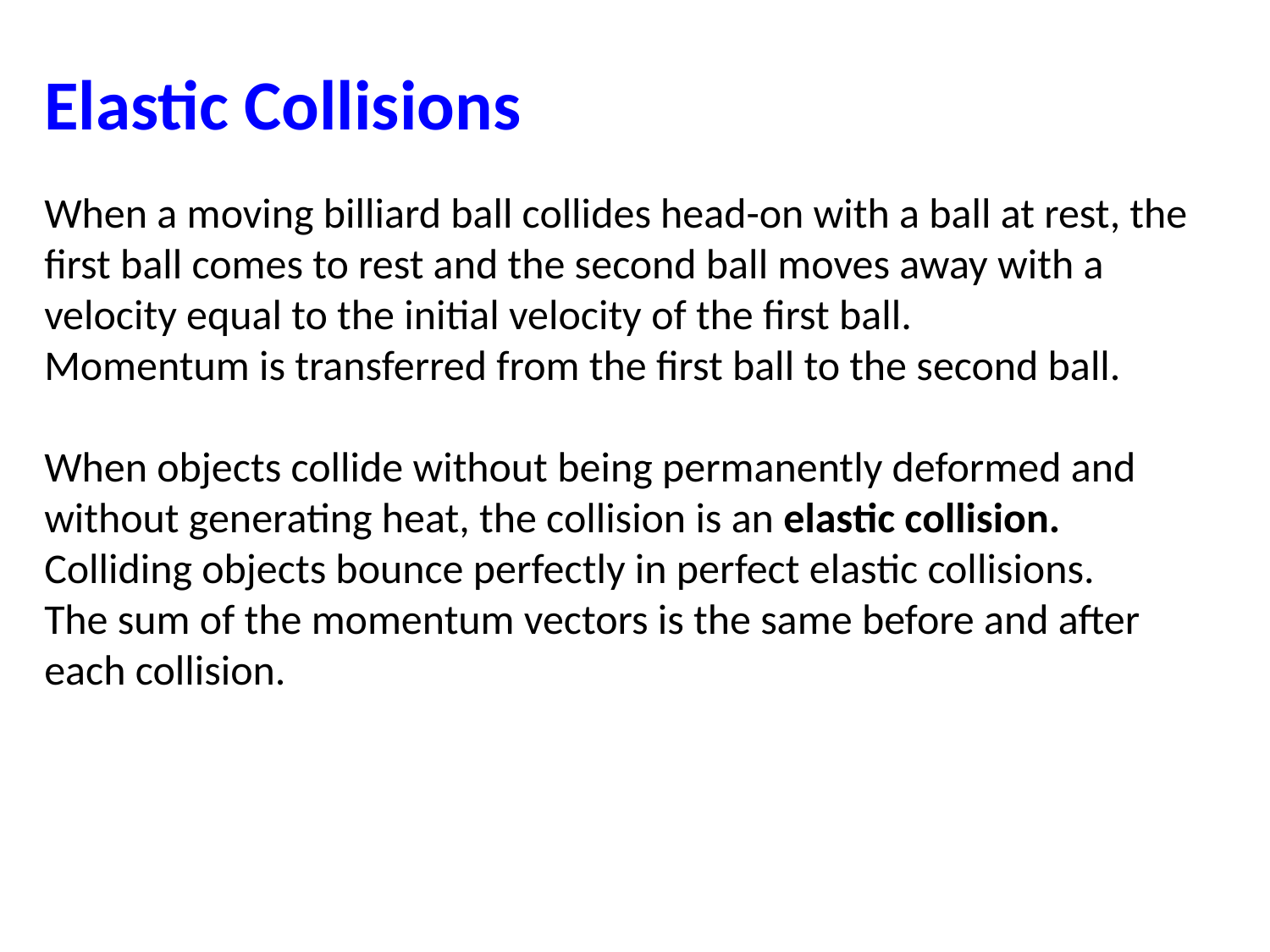

Elastic Collisions
When a moving billiard ball collides head-on with a ball at rest, the first ball comes to rest and the second ball moves away with a velocity equal to the initial velocity of the first ball.
Momentum is transferred from the first ball to the second ball.

When objects collide without being permanently deformed and without generating heat, the collision is an elastic collision.
Colliding objects bounce perfectly in perfect elastic collisions.
The sum of the momentum vectors is the same before and after each collision.